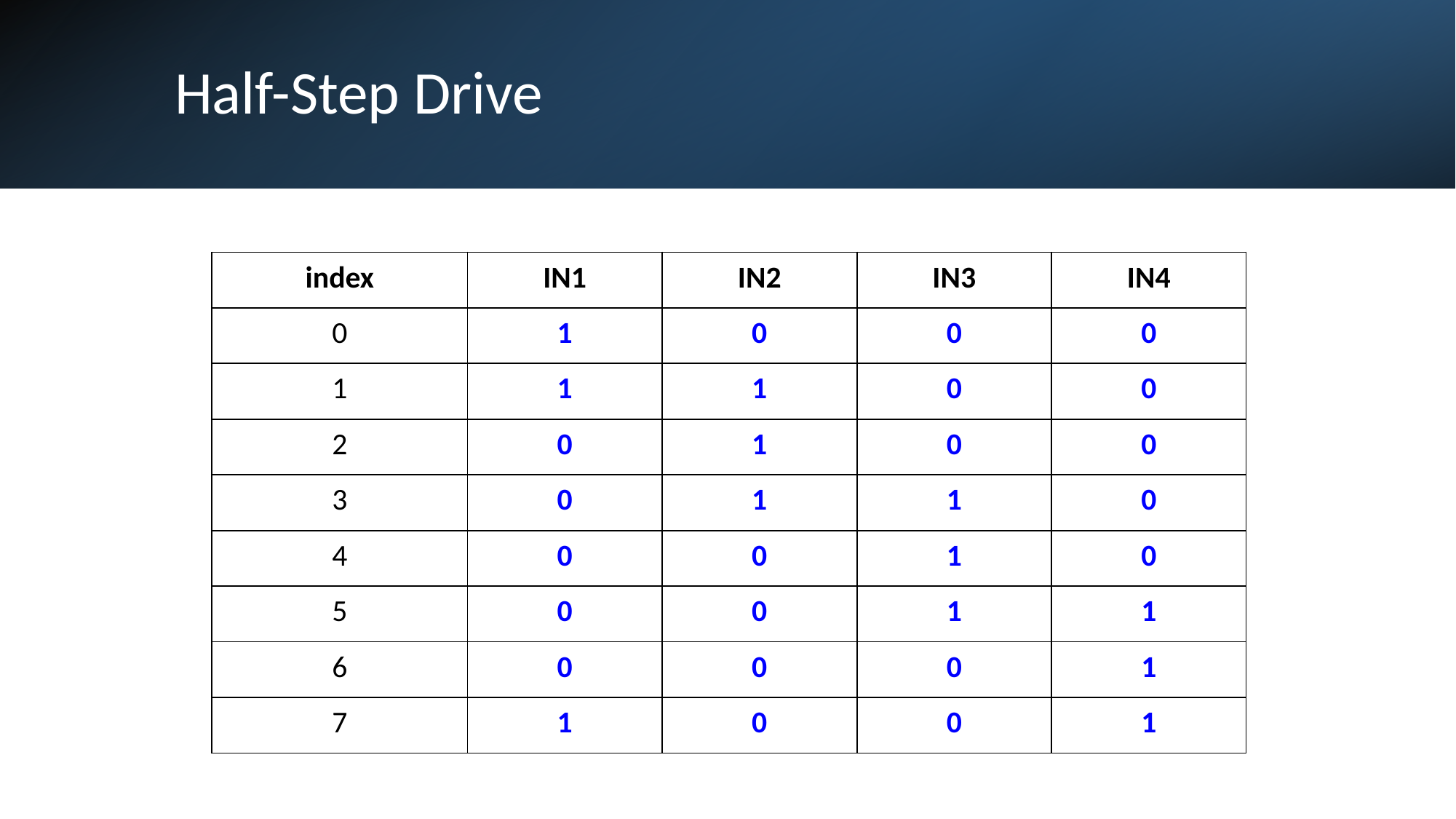

# Half-Step Drive
| index | IN1 | IN2 | IN3 | IN4 |
| --- | --- | --- | --- | --- |
| 0 | 1 | 0 | 0 | 0 |
| 1 | 1 | 1 | 0 | 0 |
| 2 | 0 | 1 | 0 | 0 |
| 3 | 0 | 1 | 1 | 0 |
| 4 | 0 | 0 | 1 | 0 |
| 5 | 0 | 0 | 1 | 1 |
| 6 | 0 | 0 | 0 | 1 |
| 7 | 1 | 0 | 0 | 1 |